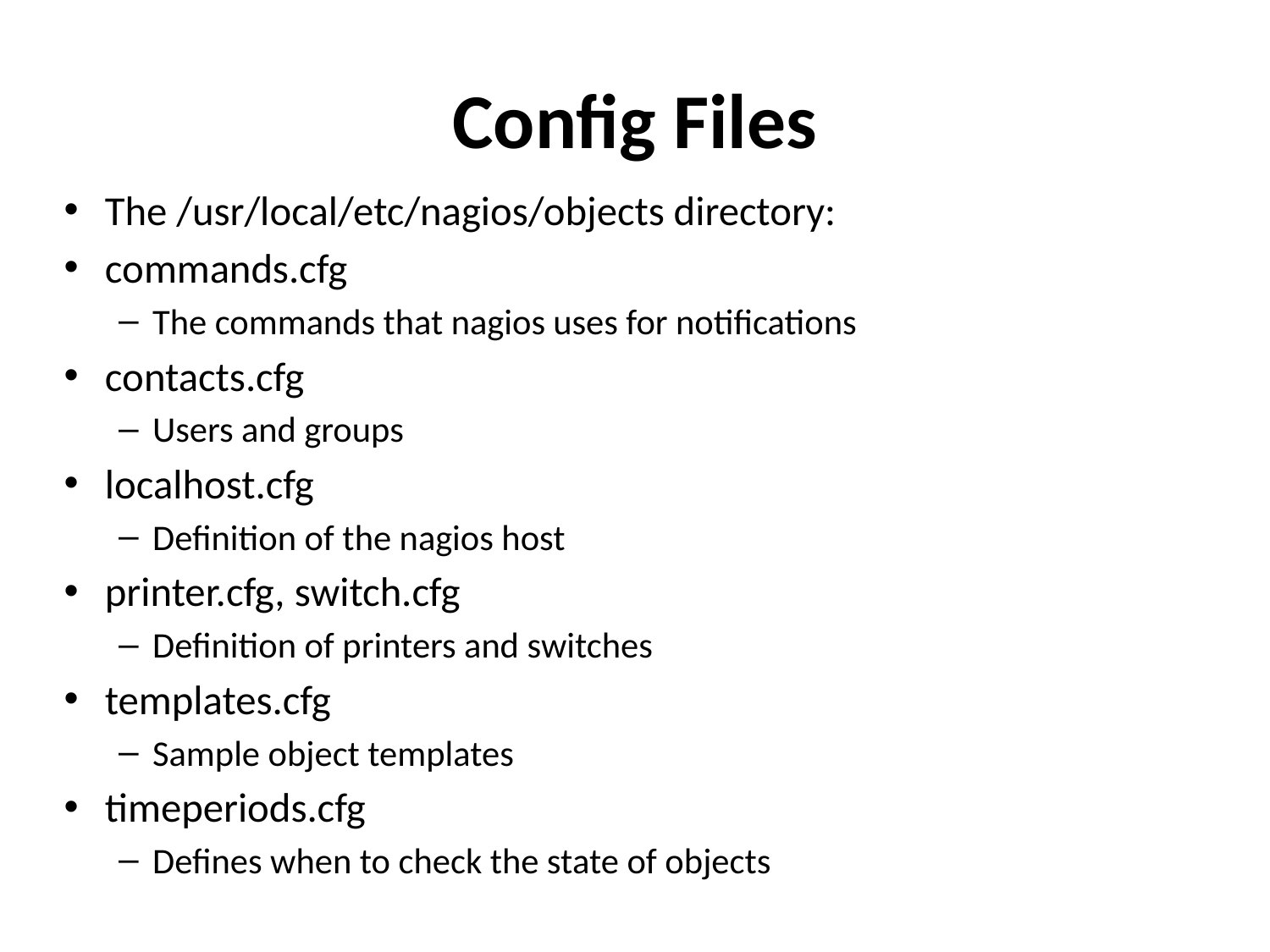

# Config Files
The /usr/local/etc/nagios/objects directory:
commands.cfg
The commands that nagios uses for notifications
contacts.cfg
Users and groups
localhost.cfg
Definition of the nagios host
printer.cfg, switch.cfg
Definition of printers and switches
templates.cfg
Sample object templates
timeperiods.cfg
Defines when to check the state of objects